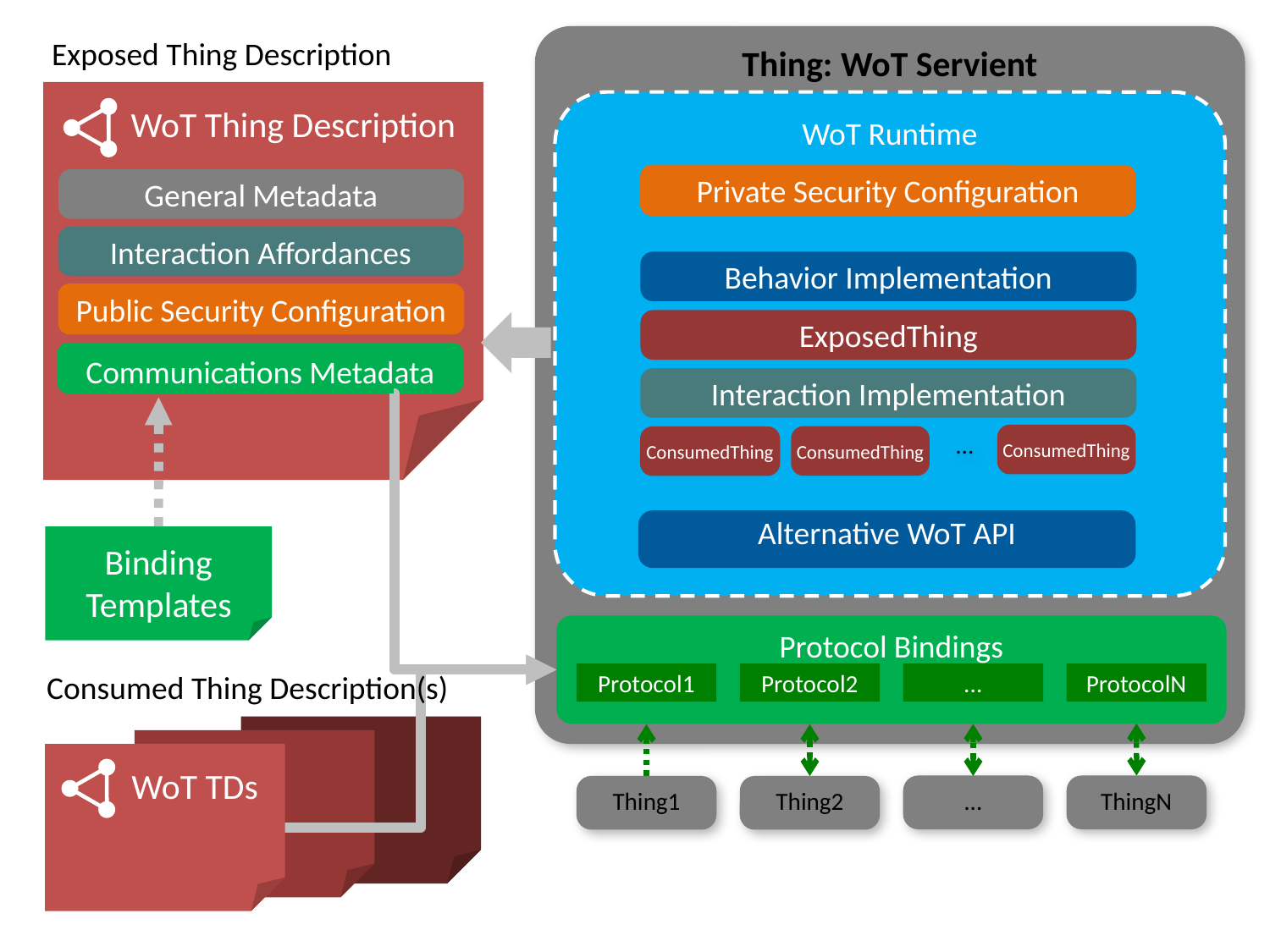

Thing: WoT Servient
Exposed Thing Description
WoT Thing Description
WoT Runtime

Private Security Configuration
General Metadata
Interaction Affordances
Behavior Implementation
Public Security Configuration

ExposedThing
Communications Metadata
Interaction Implementation
…
ConsumedThing
ConsumedThing
ConsumedThing
Alternative WoT API
Binding
Templates
Protocol Bindings
Consumed Thing Description(s)
Protocol1
Protocol2
...
ProtocolN

WoT TDs

ThingN
…
Thing1
Thing2